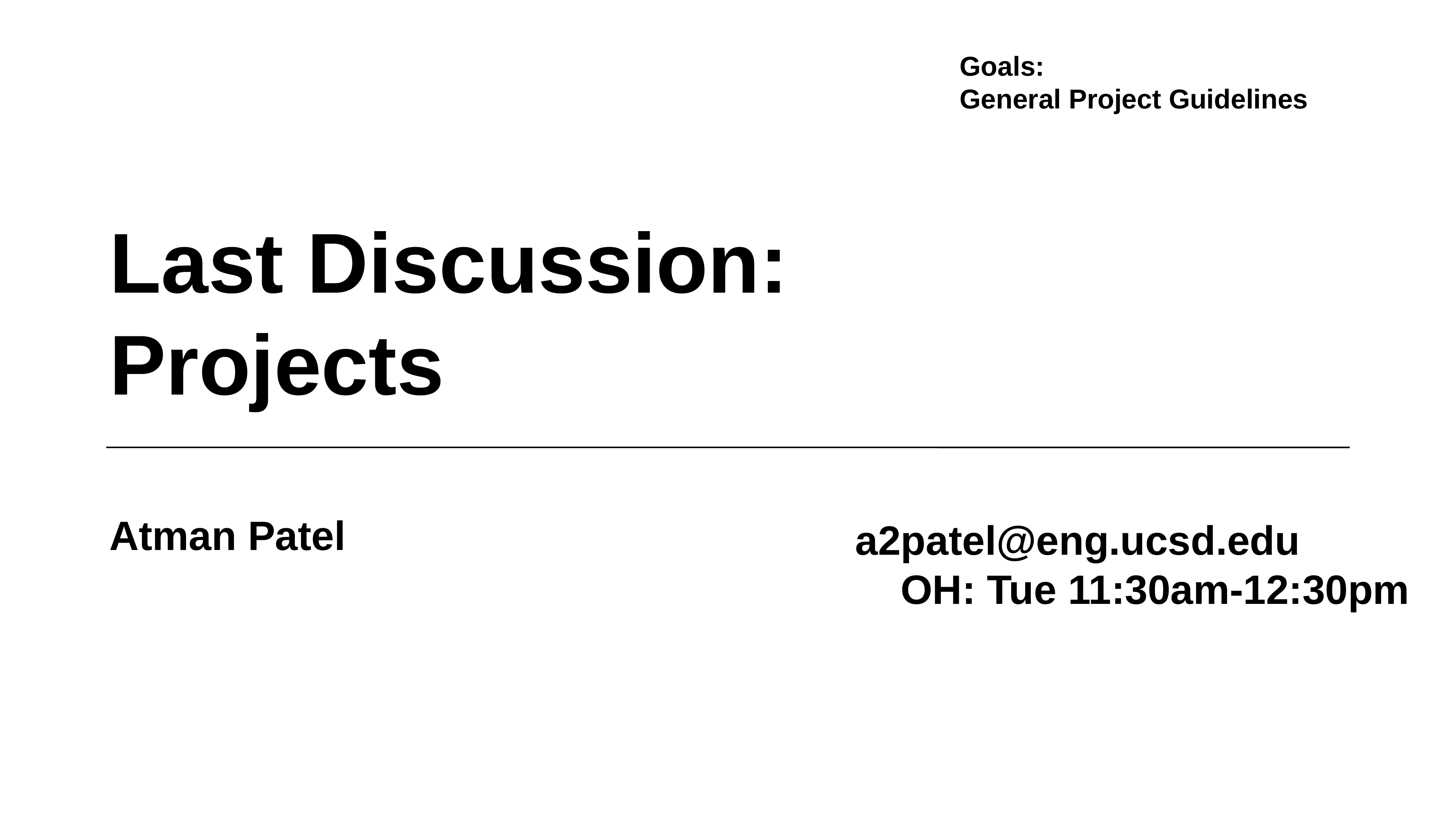

Goals:
General Project Guidelines
# Last Discussion: Projects

Atman Patel
a2patel@eng.ucsd.edu               OH: Tue 11:30am-12:30pm